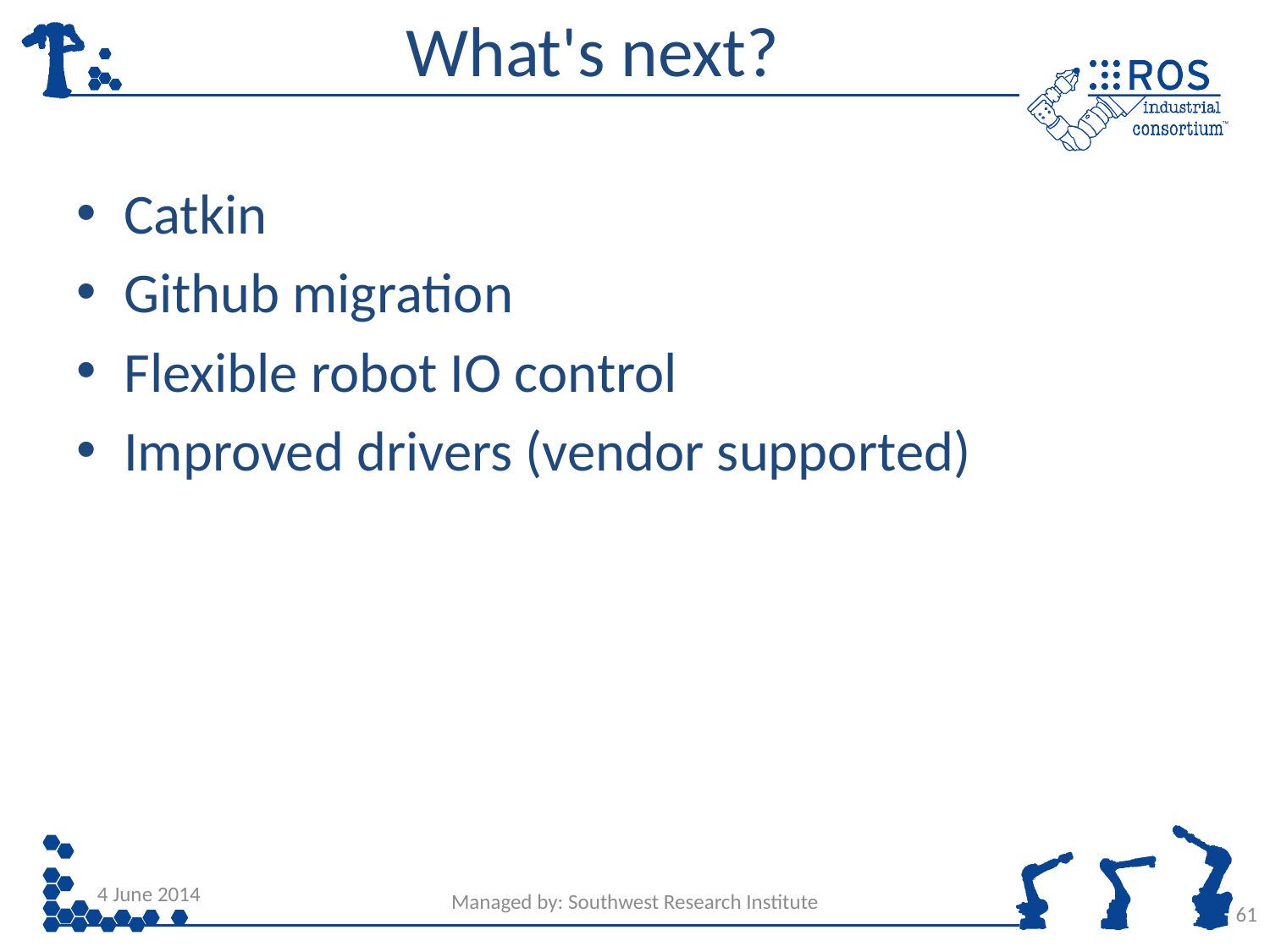

# What's next?
Catkin
Github migration
Flexible robot IO control
Improved drivers (vendor supported)

4 June 2014
Managed by: Southwest Research Institute
61